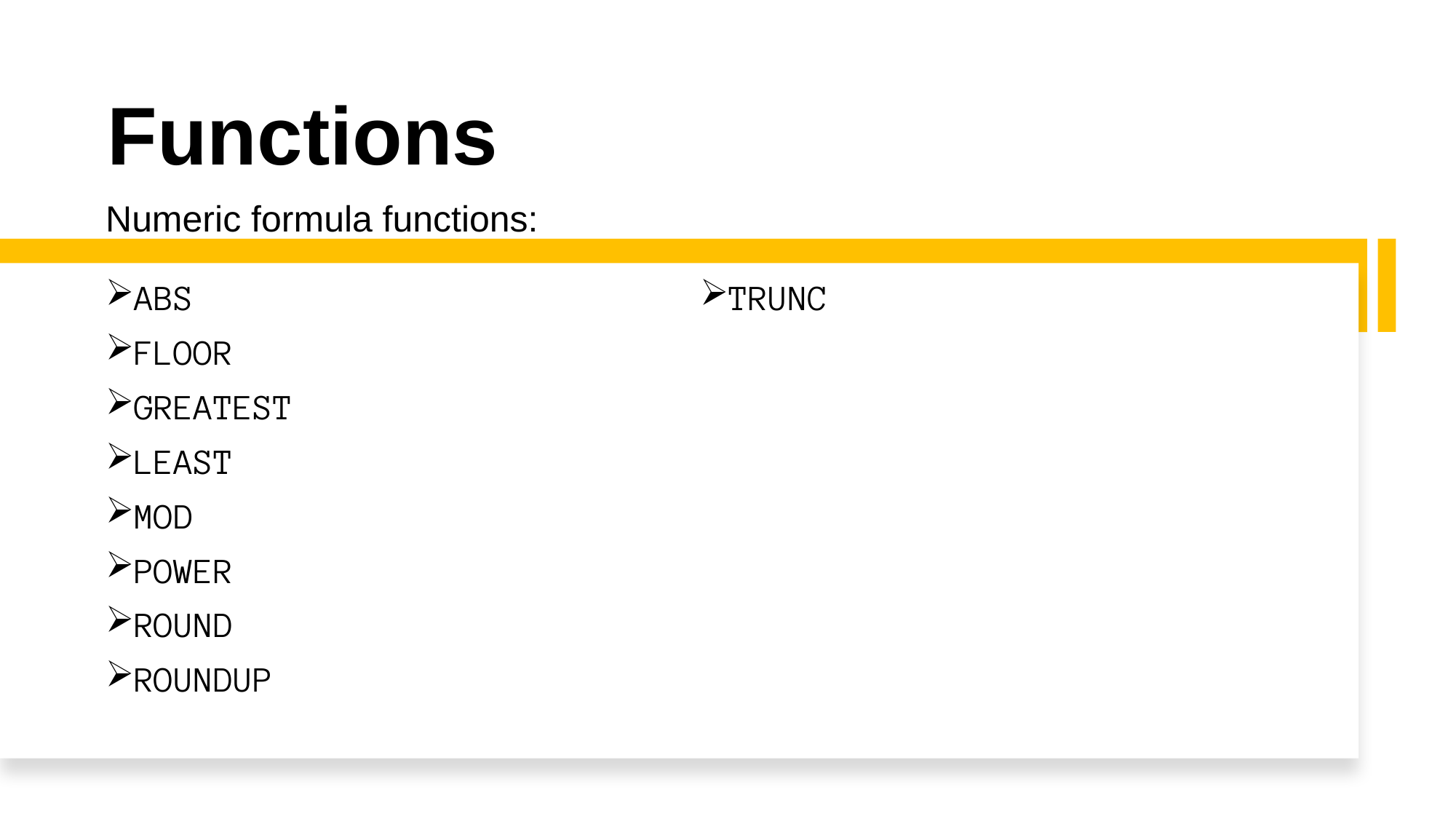

# Functions
Numeric formula functions:

ABS
FLOOR
GREATEST
LEAST
MOD
POWER
ROUND
ROUNDUP
TRUNC